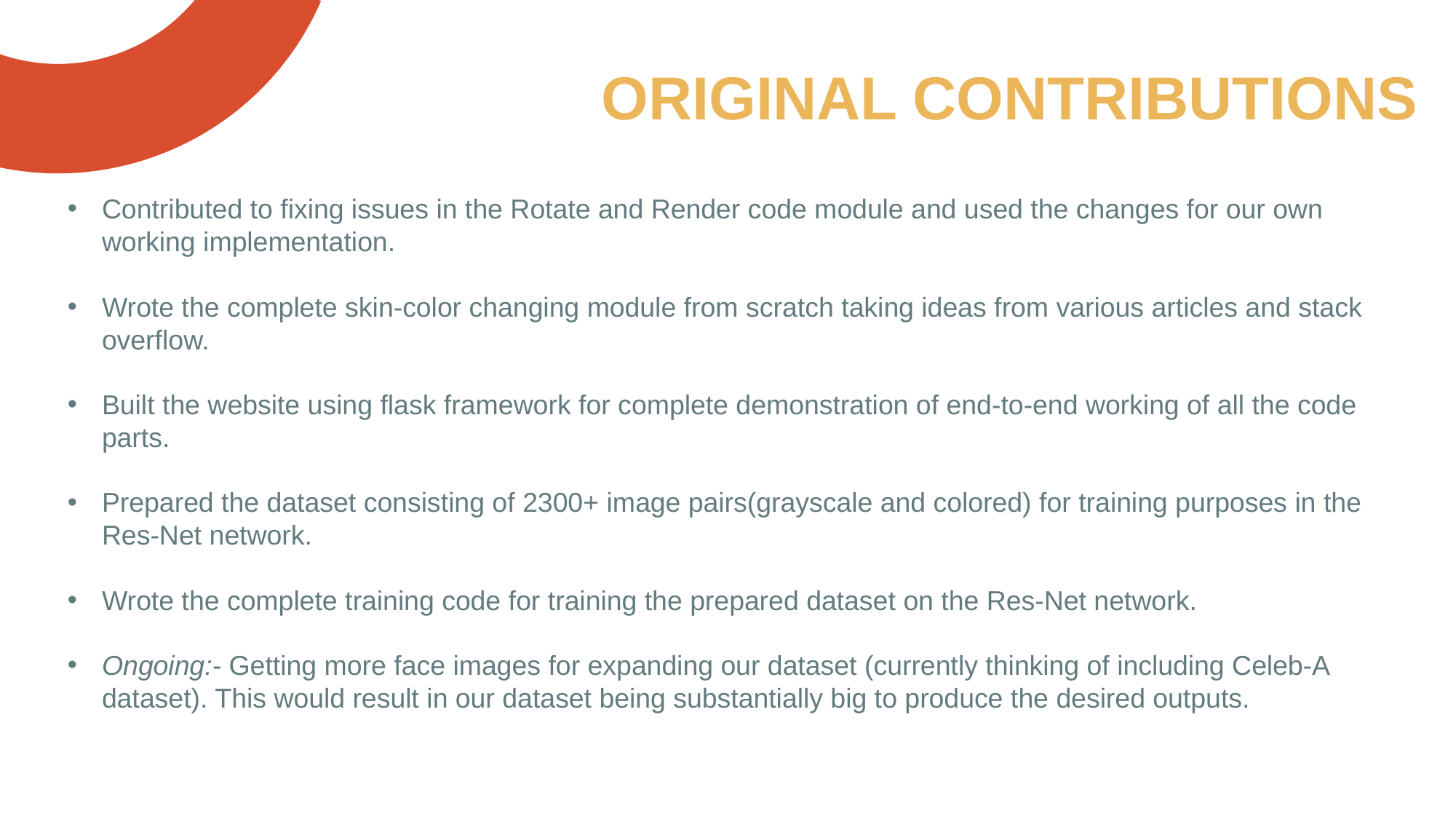

# ORIGINAL CONTRIBUTIONS
Contributed to fixing issues in the Rotate and Render code module and used the changes for our own working implementation.
Wrote the complete skin-color changing module from scratch taking ideas from various articles and stack overflow.
Built the website using flask framework for complete demonstration of end-to-end working of all the code parts.
Prepared the dataset consisting of 2300+ image pairs(grayscale and colored) for training purposes in the Res-Net network.
Wrote the complete training code for training the prepared dataset on the Res-Net network.
Ongoing:- Getting more face images for expanding our dataset (currently thinking of including Celeb-A dataset). This would result in our dataset being substantially big to produce the desired outputs.